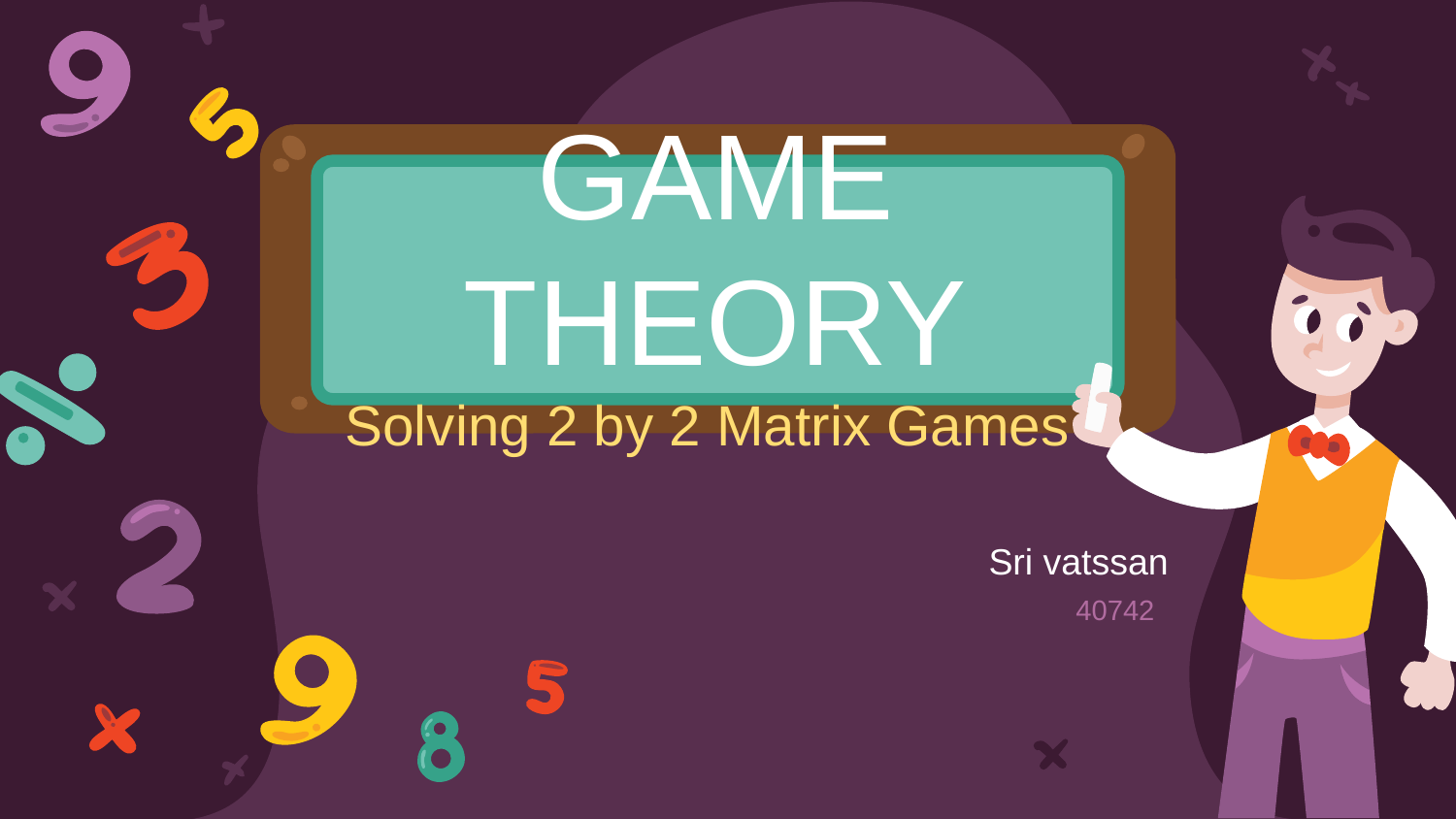

# GAME THEORY Solving 2 by 2 Matrix Games

Sri vatssan
40742